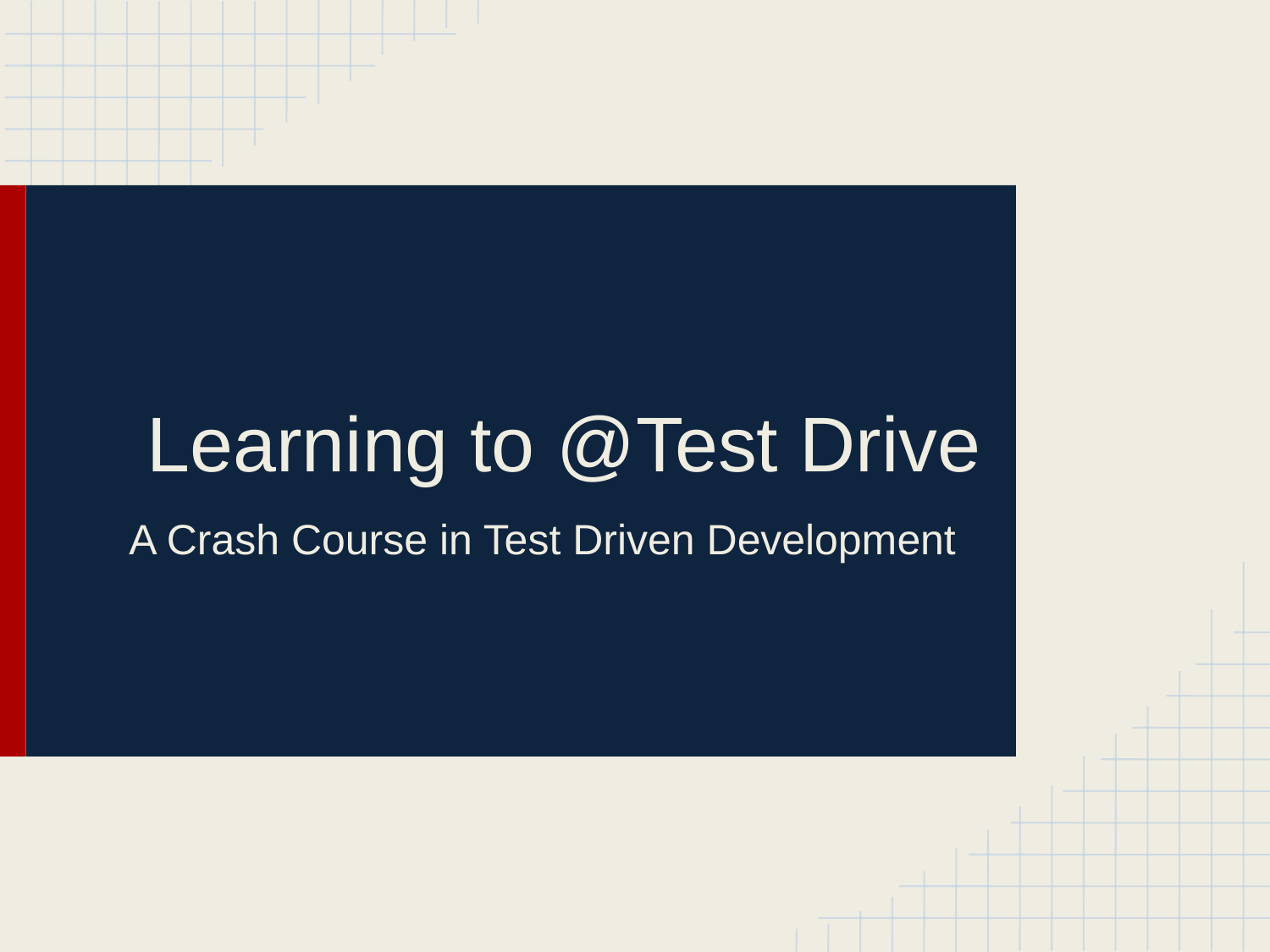

# Learning to @Test Drive
A Crash Course in Test Driven Development